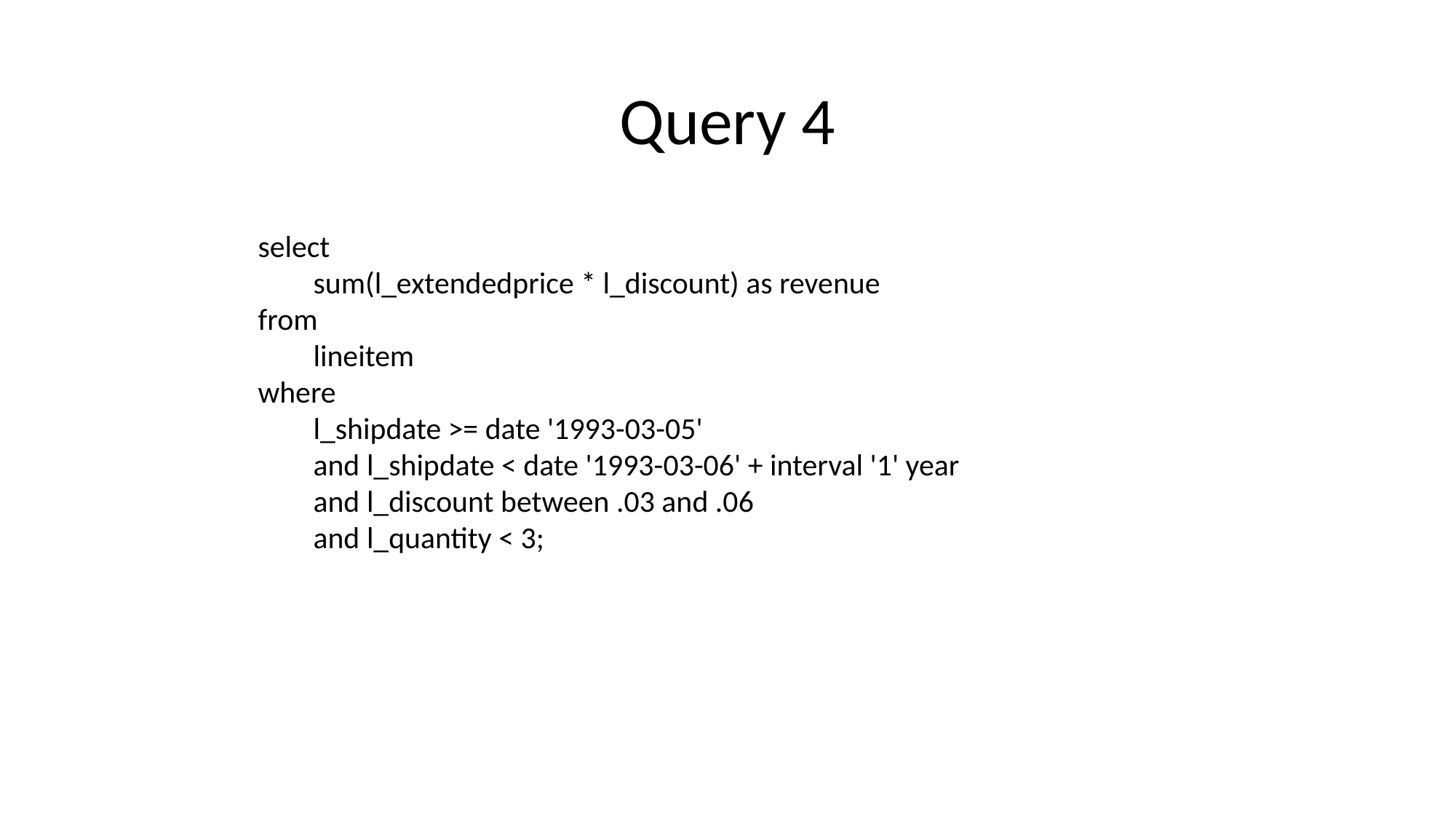

# Query 4
select
        sum(l_extendedprice * l_discount) as revenue
from
        lineitem
where
        l_shipdate >= date '1993-03-05'
        and l_shipdate < date '1993-03-06' + interval '1' year
        and l_discount between .03 and .06
        and l_quantity < 3;